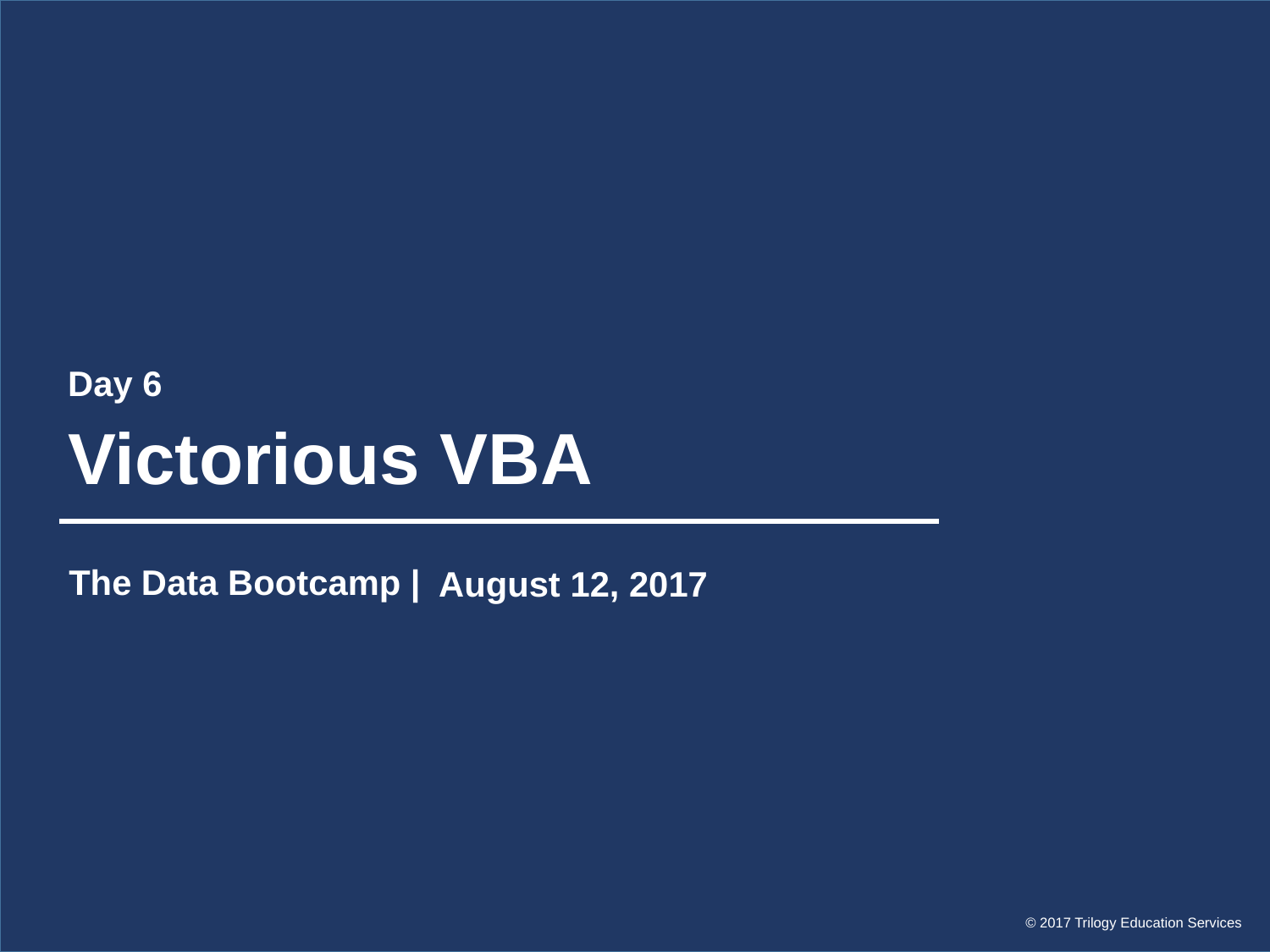

Day 6
# Victorious VBA
The Data Bootcamp |
August 12, 2017